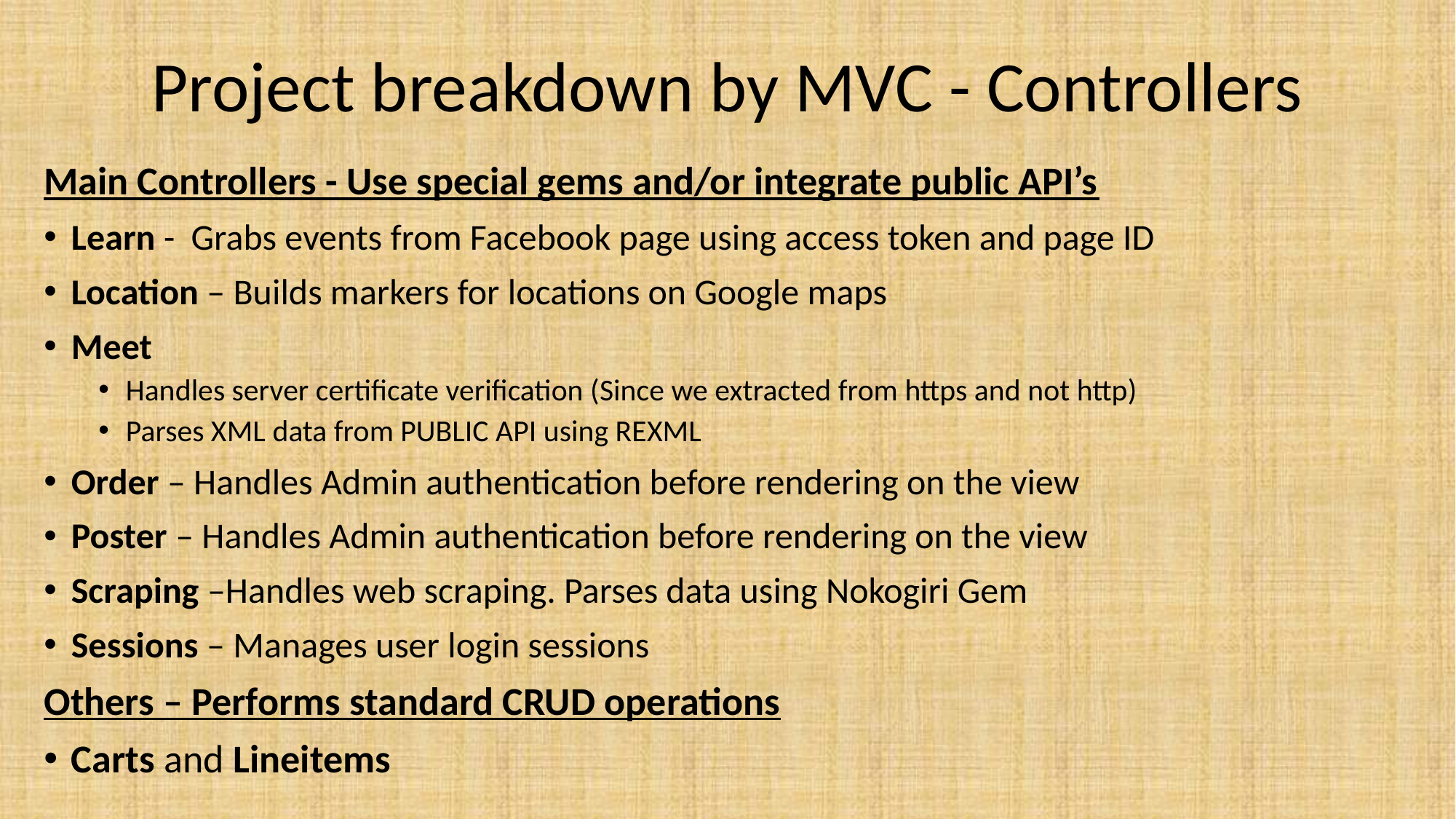

# Project breakdown by MVC - Controllers
Main Controllers - Use special gems and/or integrate public API’s
Learn -  Grabs events from Facebook page using access token and page ID
Location – Builds markers for locations on Google maps
Meet
Handles server certificate verification (Since we extracted from https and not http)
Parses XML data from PUBLIC API using REXML
Order – Handles Admin authentication before rendering on the view
Poster – Handles Admin authentication before rendering on the view
Scraping –Handles web scraping. Parses data using Nokogiri Gem
Sessions – Manages user login sessions
Others – Performs standard CRUD operations
Carts and Lineitems